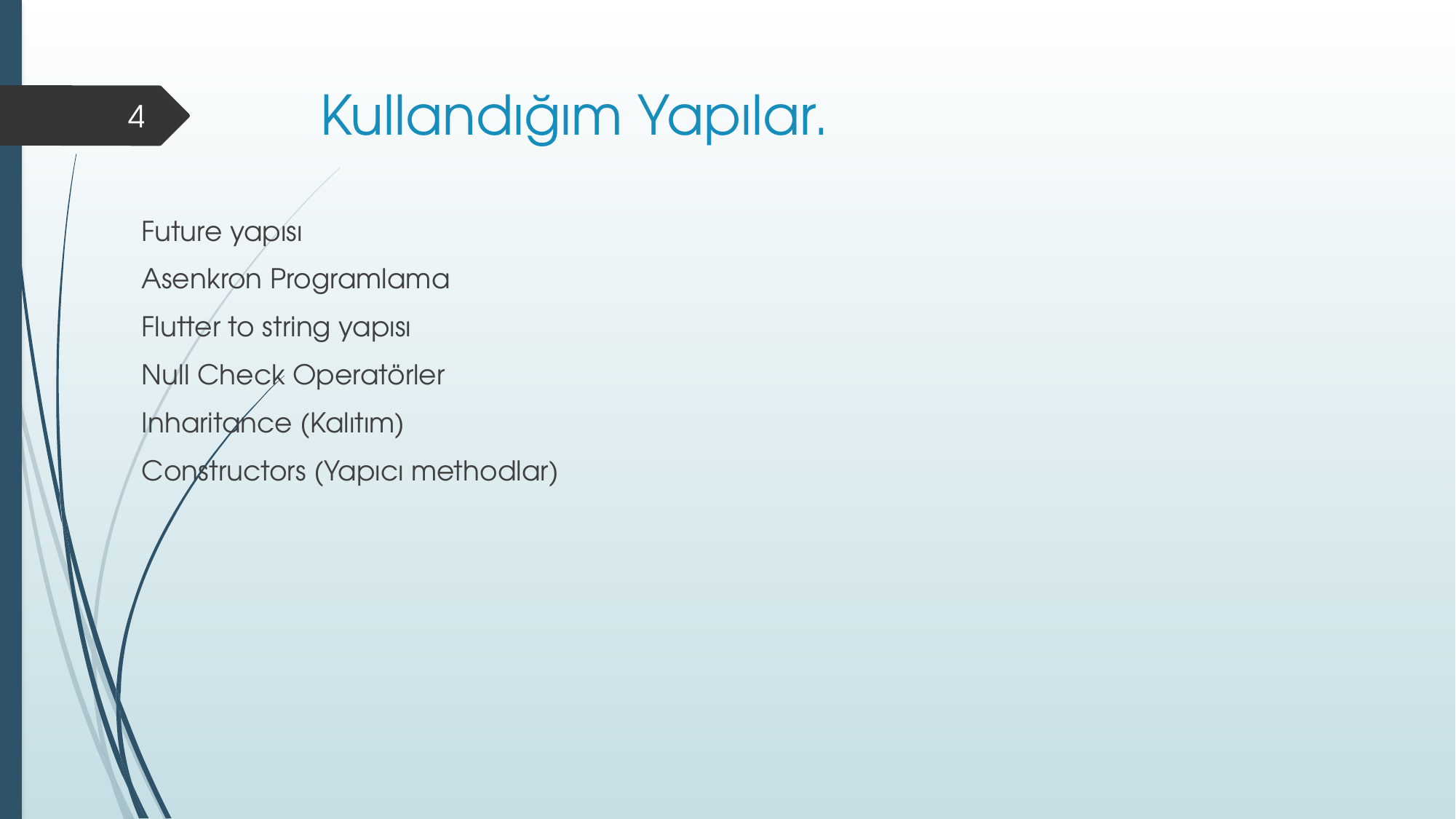

# Kullandığım Yapılar.
4
Future yapısı
Asenkron Programlama
Flutter to string yapısı
Null Check Operatörler
Inharitance (Kalıtım)
Constructors (Yapıcı methodlar)